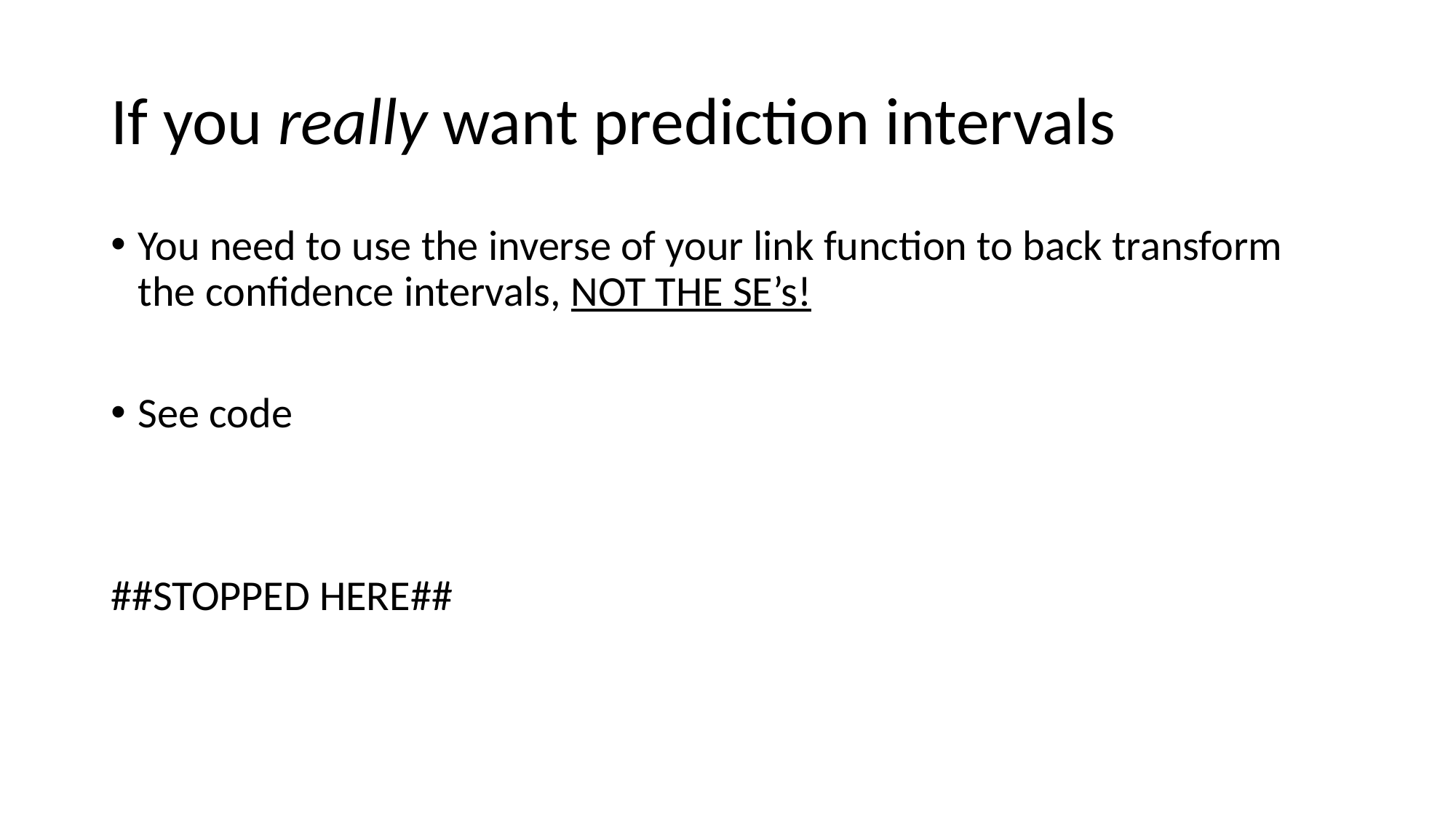

# If you really want prediction intervals
You need to use the inverse of your link function to back transform the confidence intervals, NOT THE SE’s!

See code

##STOPPED HERE##